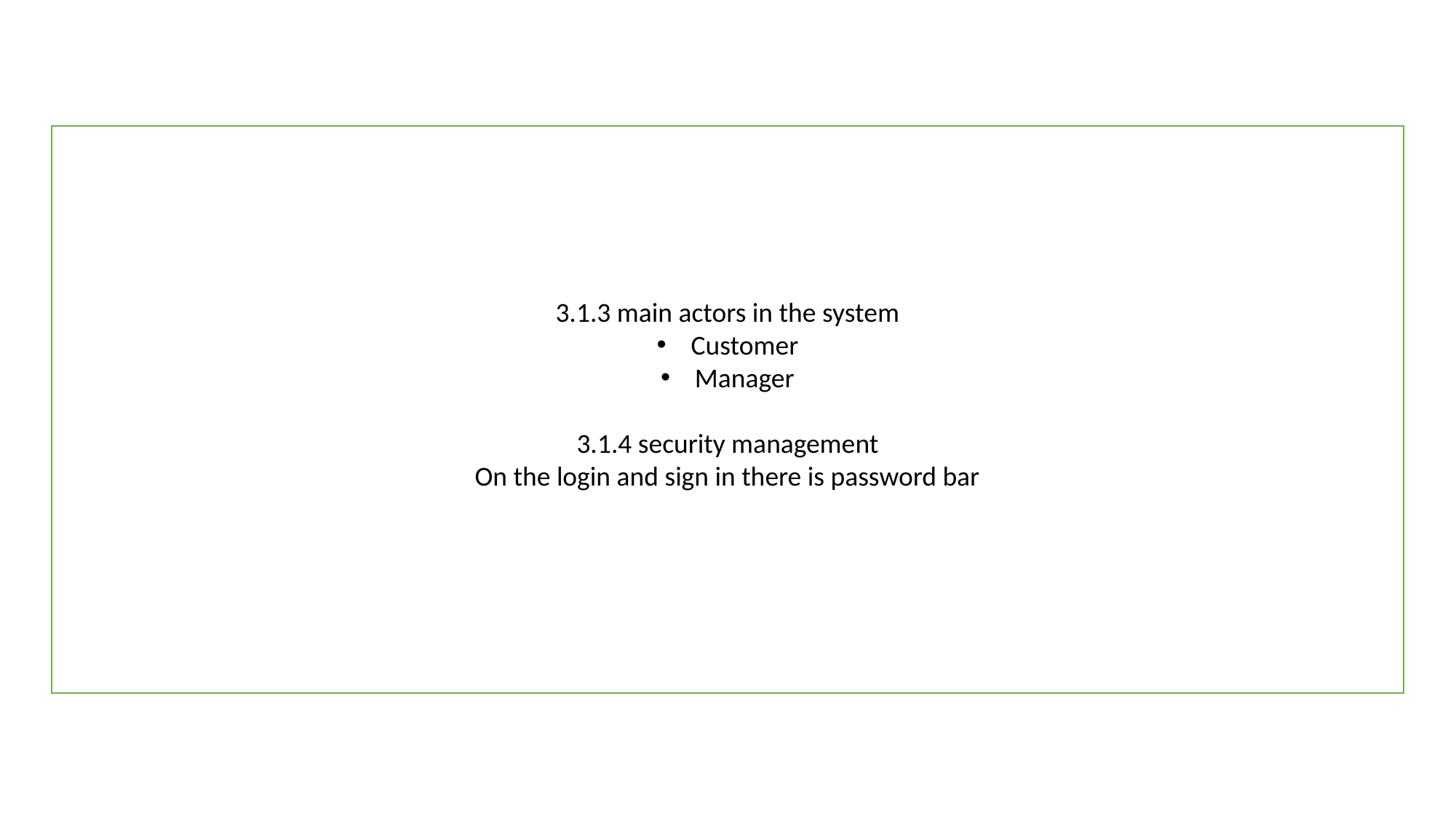

3.1.3 main actors in the system
Customer
Manager

3.1.4 security management
On the login and sign in there is password bar